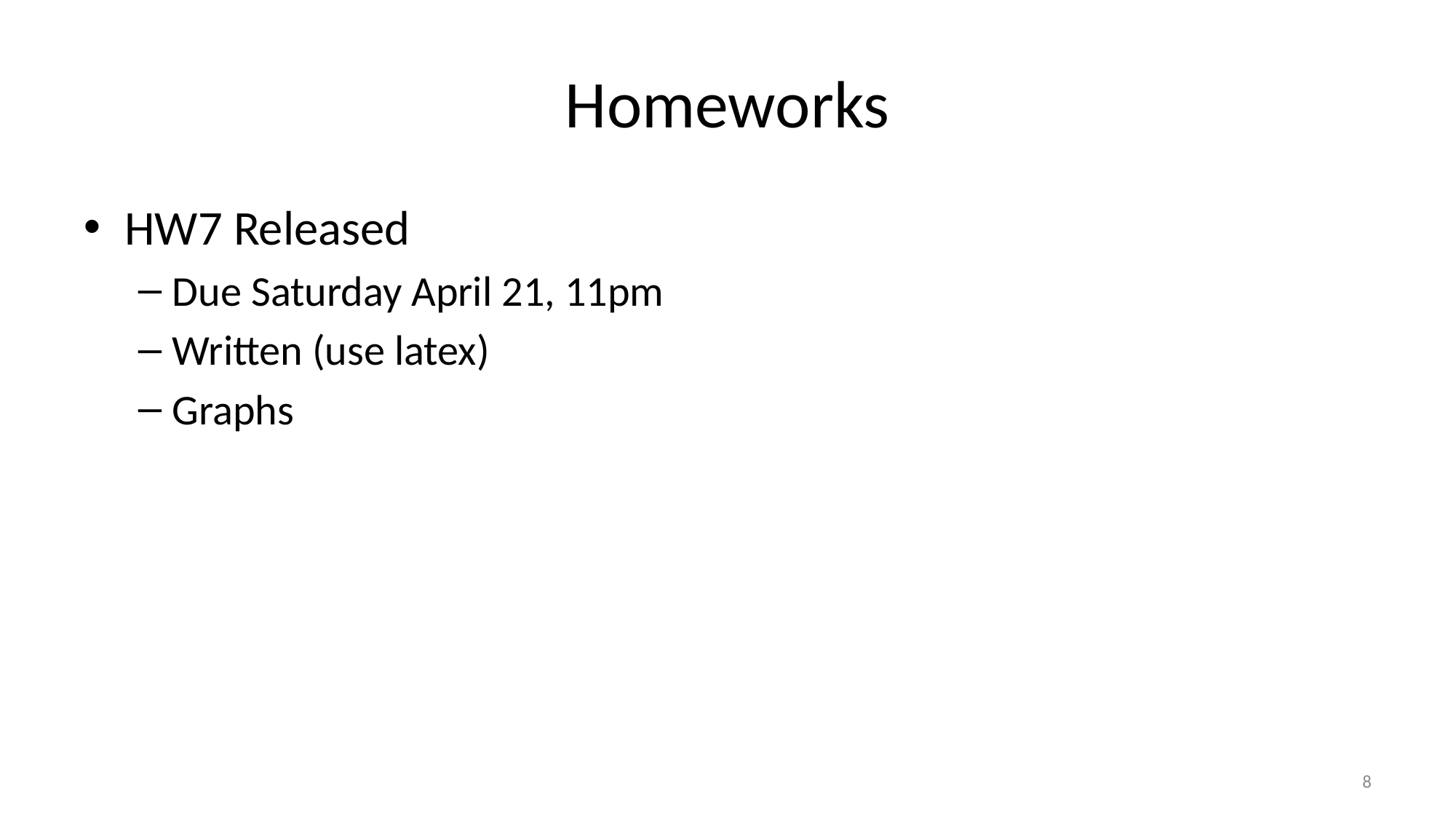

# Homeworks
HW7 Released
Due Saturday April 21, 11pm
Written (use latex)
Graphs
8